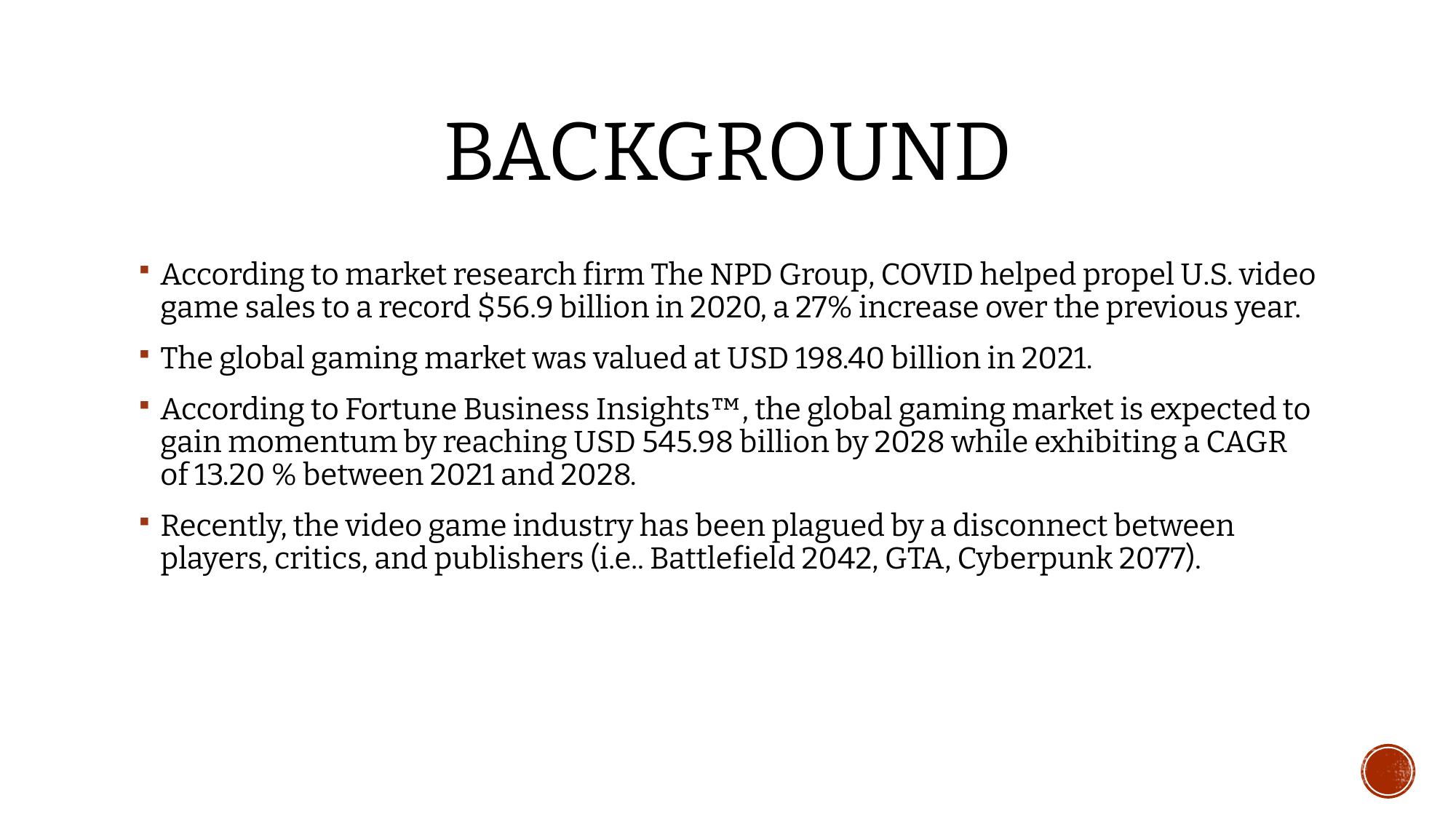

# Background
According to market research firm The NPD Group, COVID helped propel U.S. video game sales to a record $56.9 billion in 2020, a 27% increase over the previous year.
The global gaming market was valued at USD 198.40 billion in 2021.
According to Fortune Business Insights™, the global gaming market is expected to gain momentum by reaching USD 545.98 billion by 2028 while exhibiting a CAGR of 13.20 % between 2021 and 2028.
Recently, the video game industry has been plagued by a disconnect between players, critics, and publishers (i.e.. Battlefield 2042, GTA, Cyberpunk 2077).